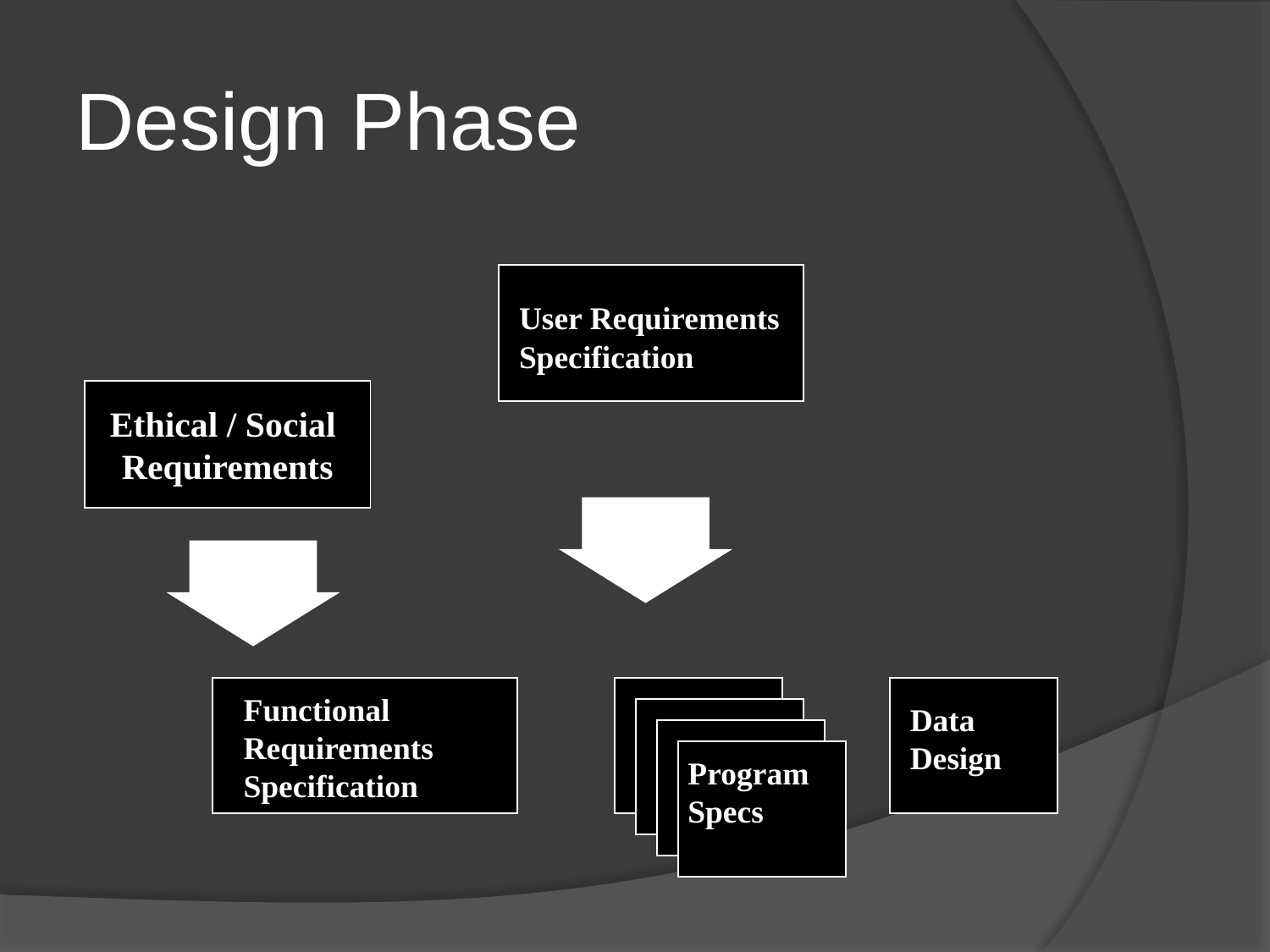

# Design Phase

User Requirements
Specification
Ethical / Social
Requirements

Functional
Requirements
Specification
Data
Design

Program
Specs